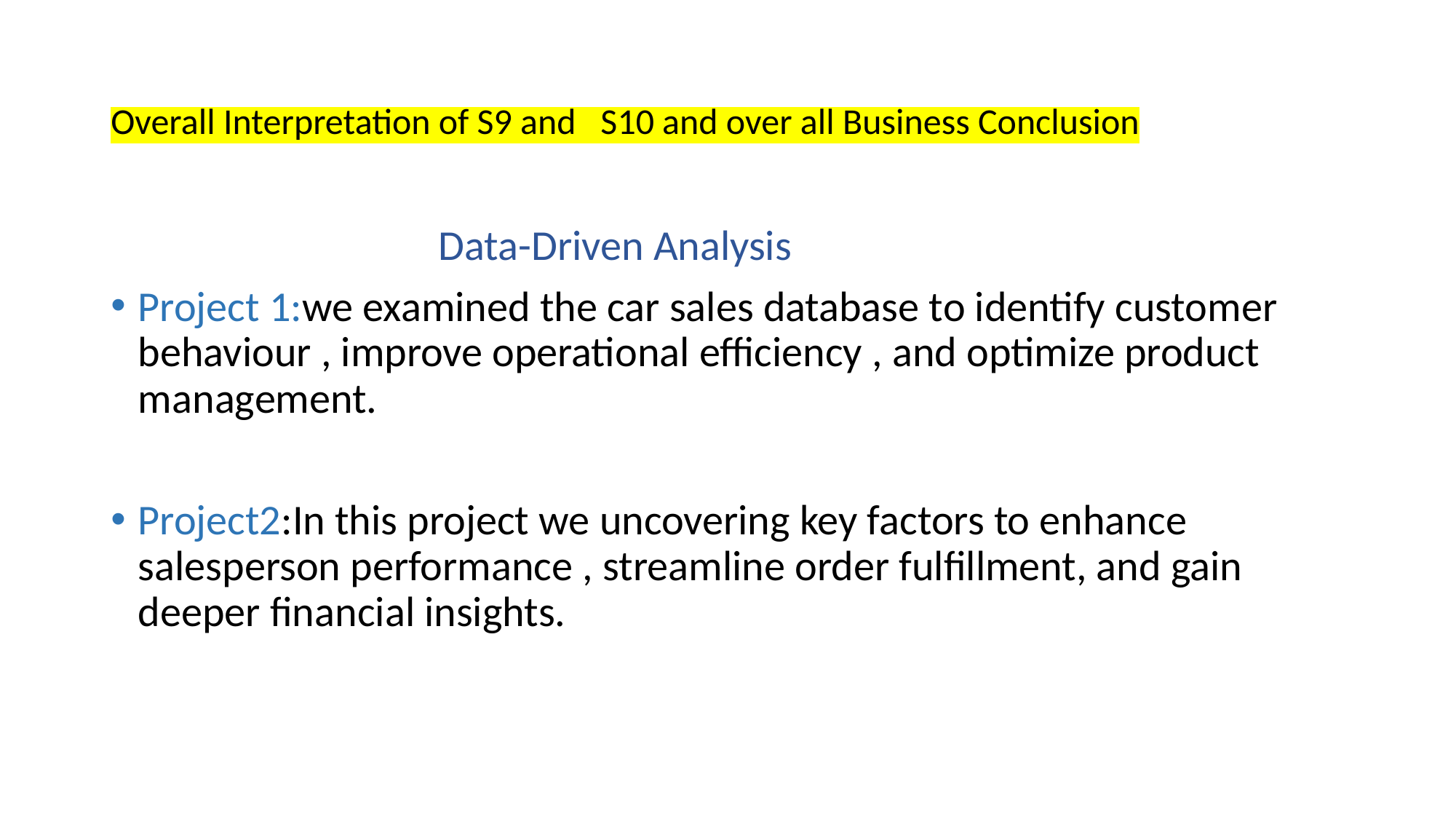

# Overall Interpretation of S9 and   S10 and over all Business Conclusion
                                  Data-Driven Analysis
Project 1:we examined the car sales database to identify customer behaviour , improve operational efficiency , and optimize product management.

Project2:In this project we uncovering key factors to enhance salesperson performance , streamline order fulfillment, and gain deeper financial insights.